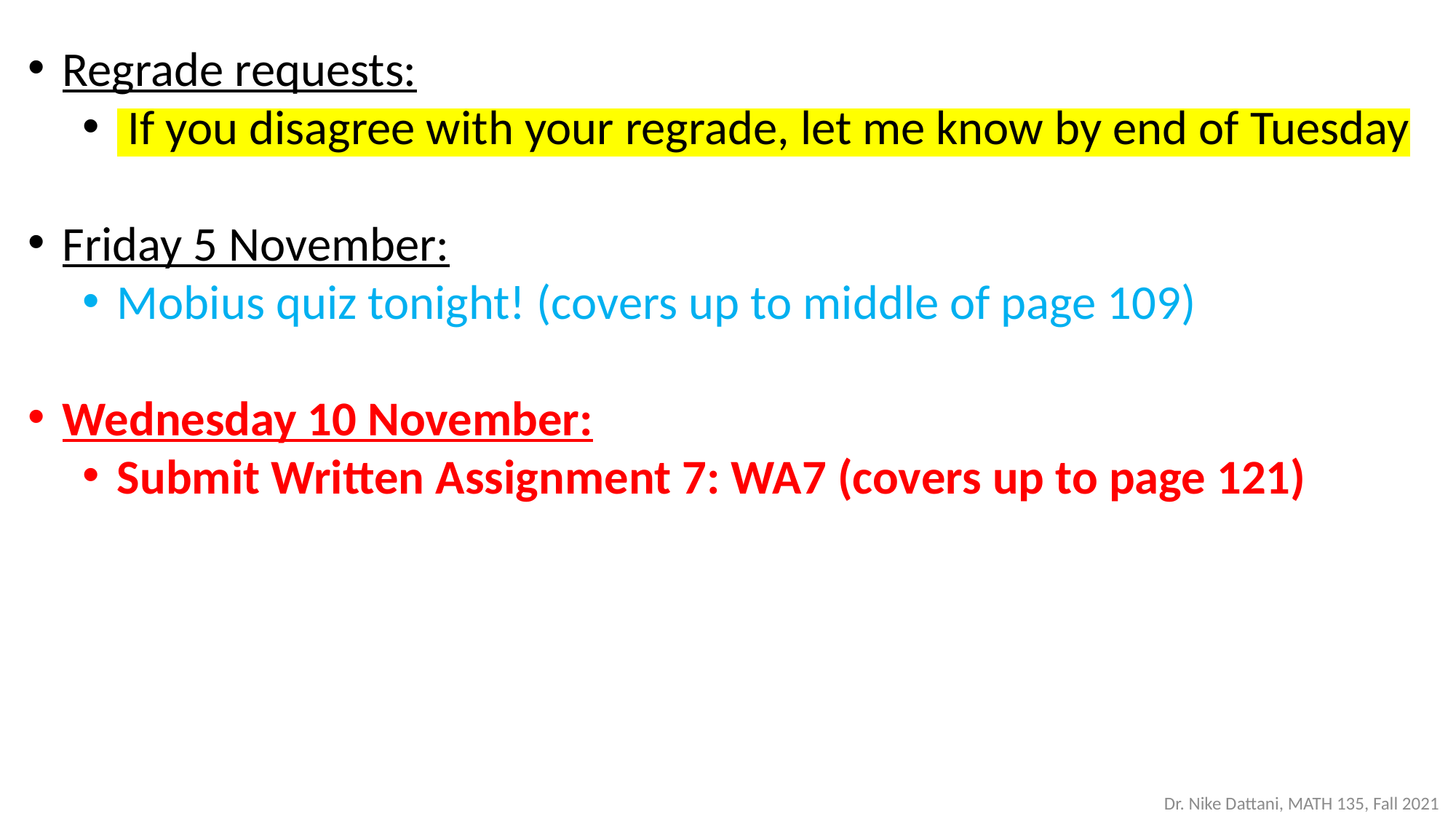

Regrade requests:
 If you disagree with your regrade, let me know by end of Tuesday

Friday 5 November:
Mobius quiz tonight! (covers up to middle of page 109)

Wednesday 10 November:
Submit Written Assignment 7: WA7 (covers up to page 121)

#
Dr. Nike Dattani, MATH 135, Fall 2021